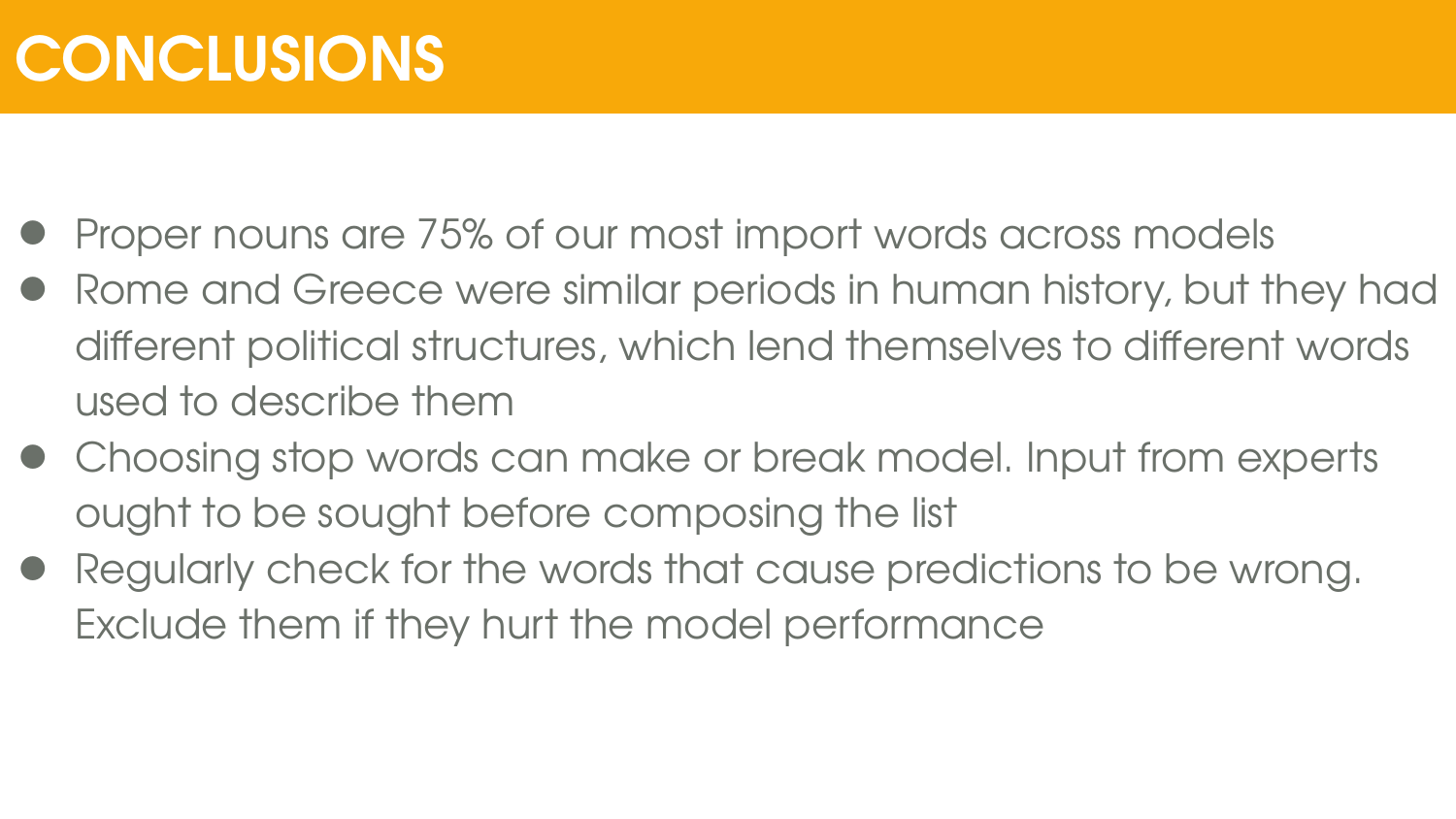

CONCLUSIONS

Proper nouns are 75% of our most import words across models
Rome and Greece were similar periods in human history, but they had different political structures, which lend themselves to different words used to describe them
Choosing stop words can make or break model. Input from experts ought to be sought before composing the list
Regularly check for the words that cause predictions to be wrong. Exclude them if they hurt the model performance